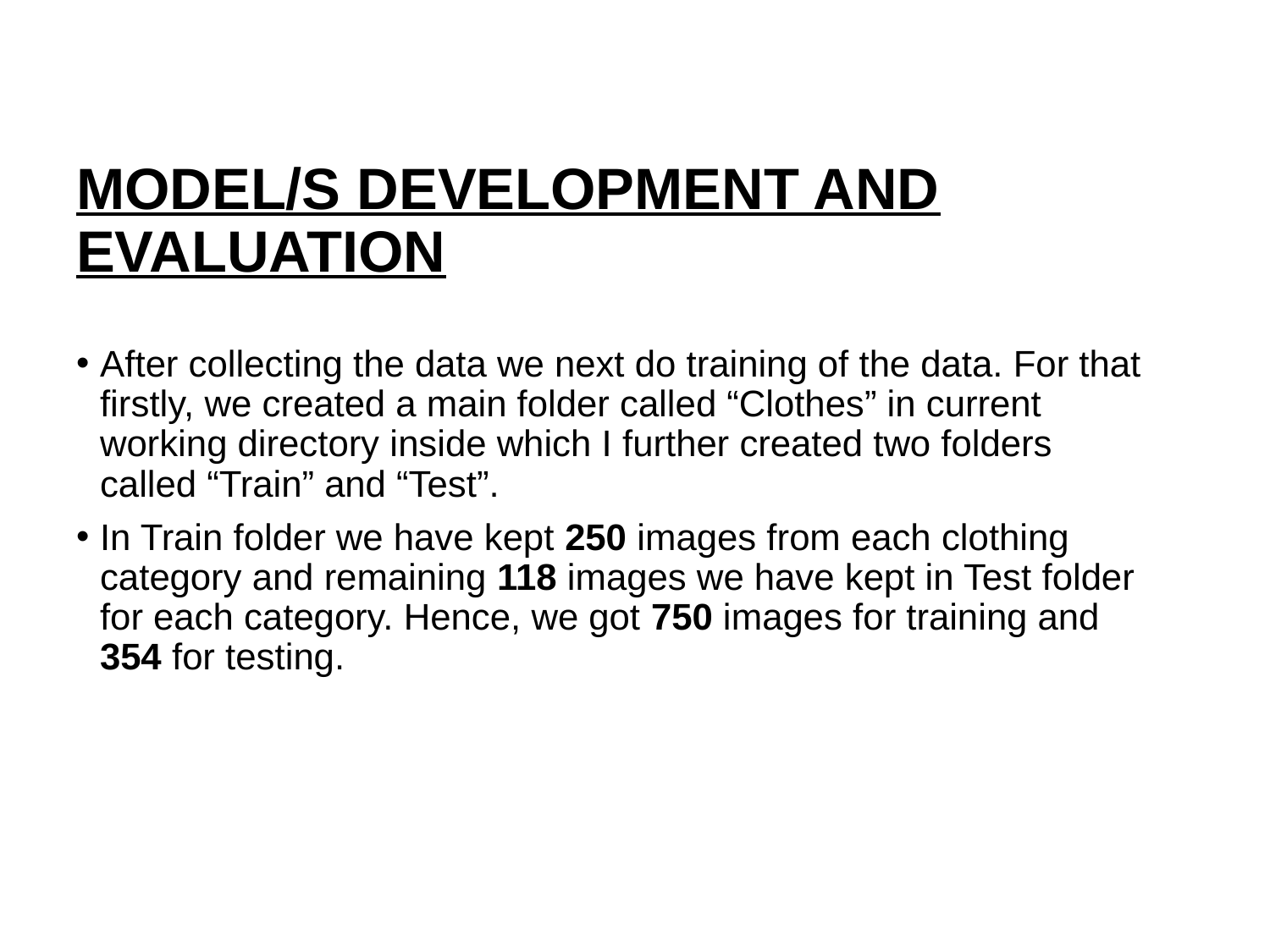

# MODEL/S DEVELOPMENT AND EVALUATION
After collecting the data we next do training of the data. For that firstly, we created a main folder called “Clothes” in current working directory inside which I further created two folders called “Train” and “Test”.
In Train folder we have kept 250 images from each clothing category and remaining 118 images we have kept in Test folder for each category. Hence, we got 750 images for training and 354 for testing.